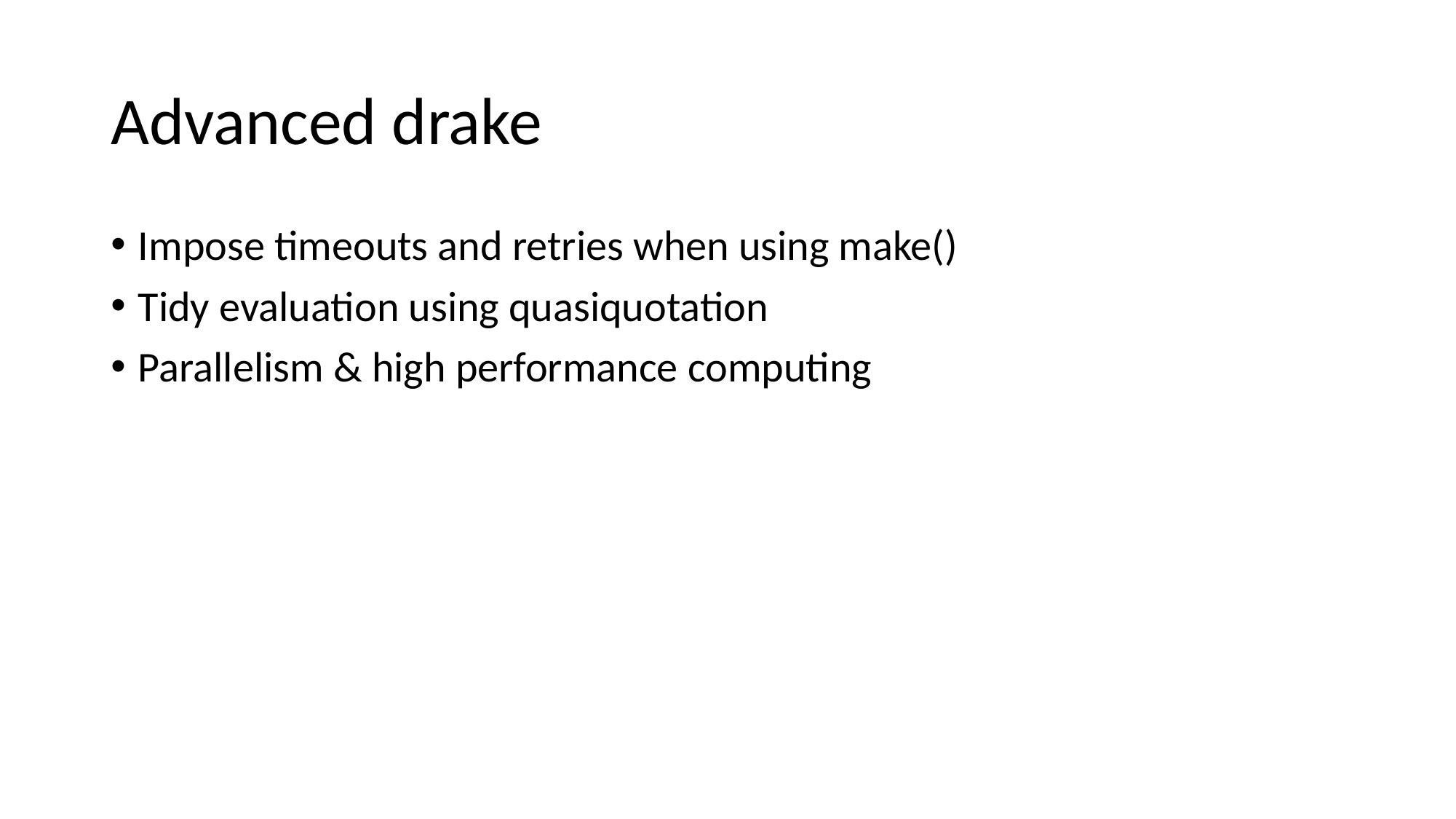

# Advanced drake
Impose timeouts and retries when using make()
Tidy evaluation using quasiquotation
Parallelism & high performance computing